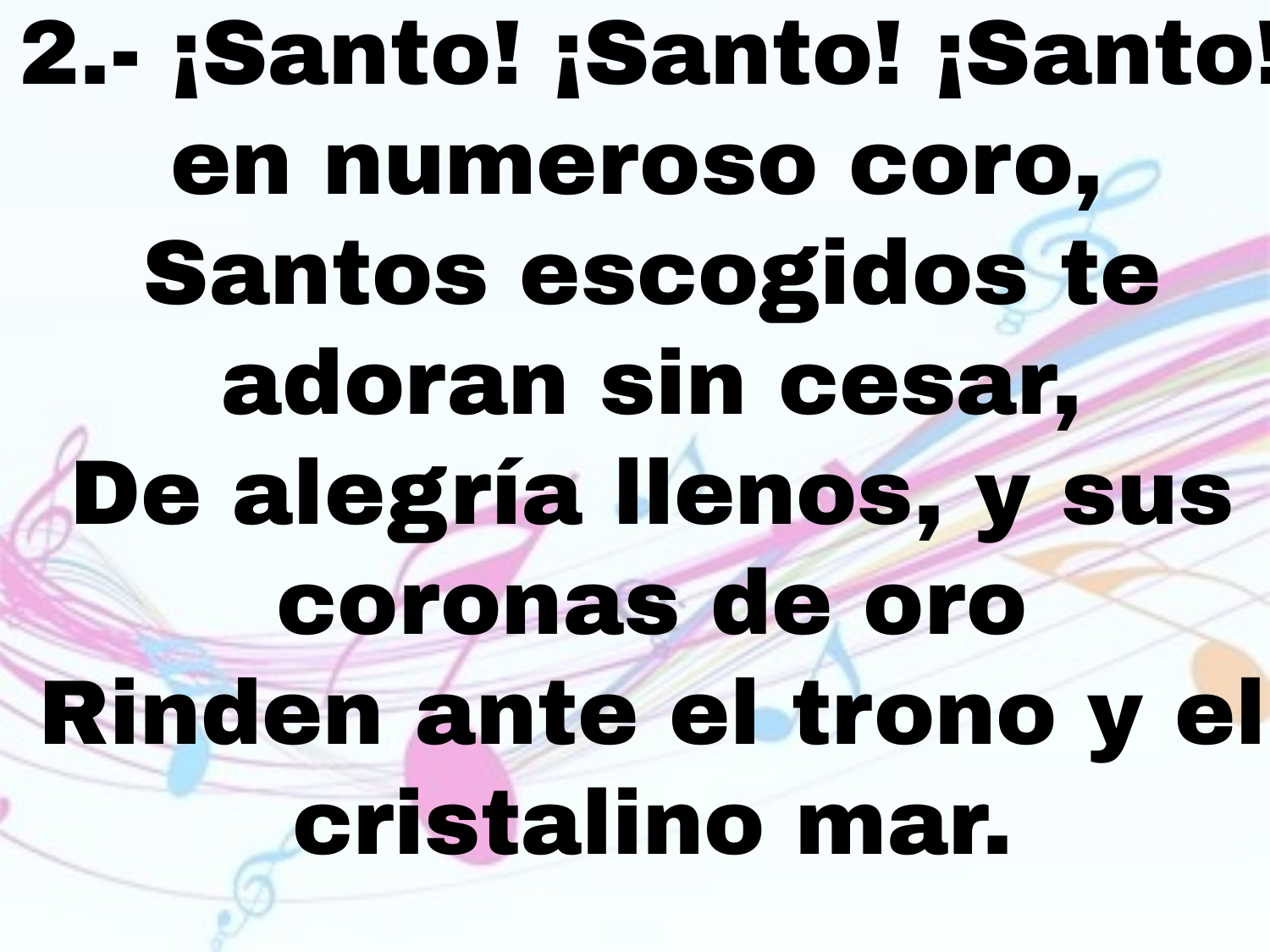

2.- ¡Santo! ¡Santo! ¡Santo! en numeroso coro,
Santos escogidos te adoran sin cesar,
De alegría llenos, y sus coronas de oro
Rinden ante el trono y el cristalino mar.